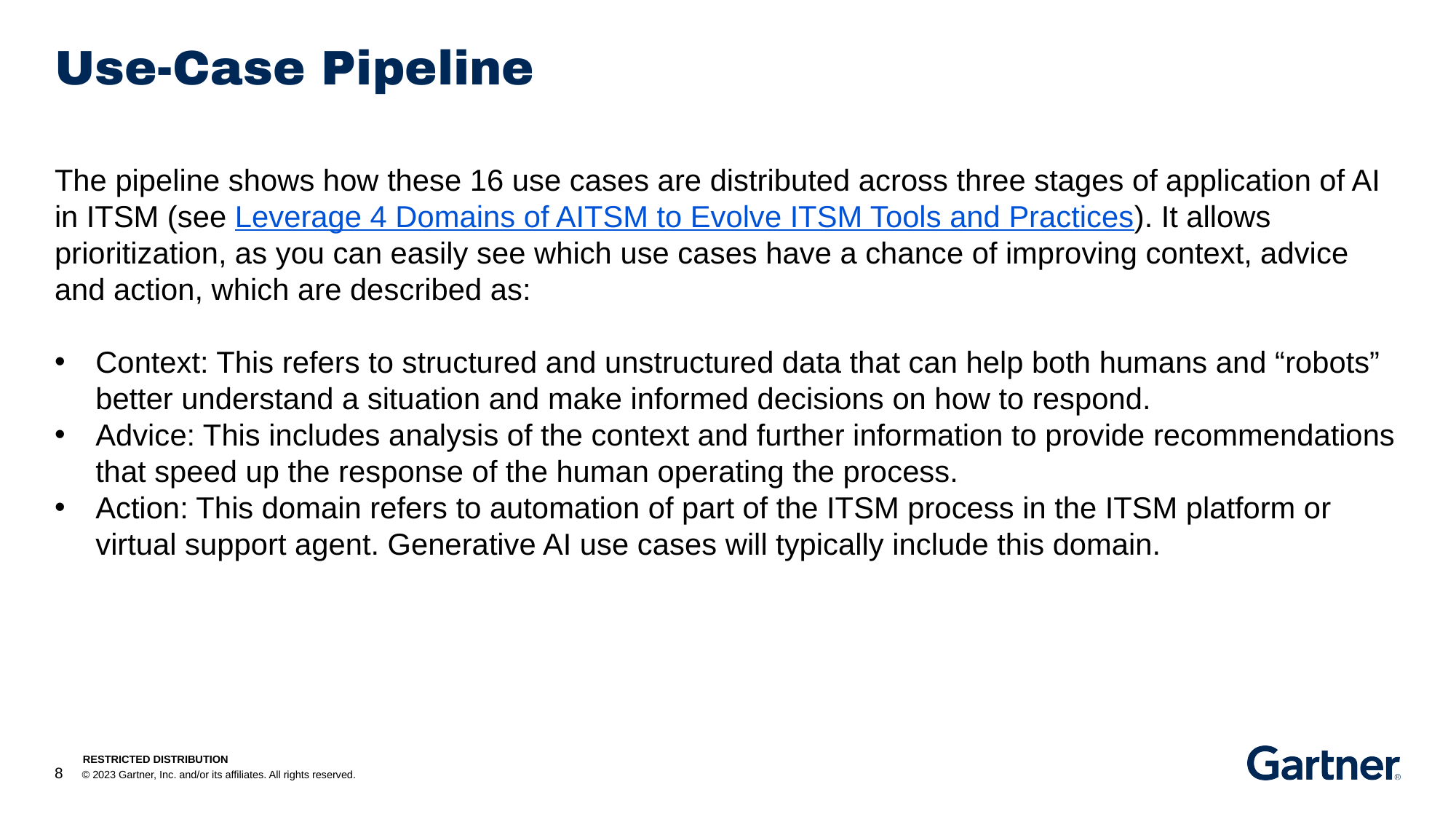

# Use-Case Pipeline
The pipeline shows how these 16 use cases are distributed across three stages of application of AI in ITSM (see Leverage 4 Domains of AITSM to Evolve ITSM Tools and Practices). It allows prioritization, as you can easily see which use cases have a chance of improving context, advice and action, which are described as:

Context: This refers to structured and unstructured data that can help both humans and “robots” better understand a situation and make informed decisions on how to respond.
Advice: This includes analysis of the context and further information to provide recommendations that speed up the response of the human operating the process.
Action: This domain refers to automation of part of the ITSM process in the ITSM platform or virtual support agent. Generative AI use cases will typically include this domain.